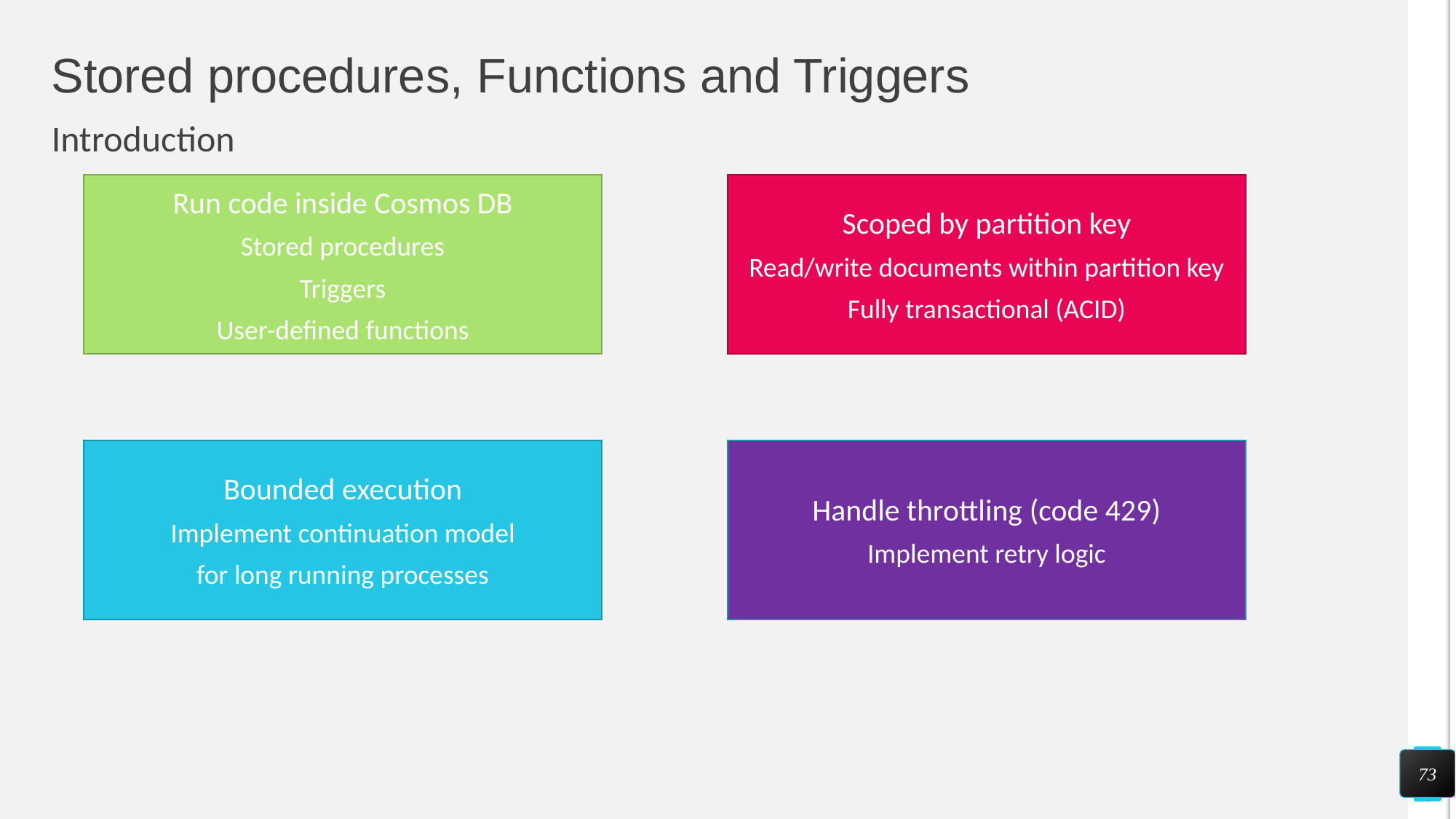

# Stored procedures, Functions and Triggers
Introduction
Run code inside Cosmos DB
Stored procedures
Triggers
User-defined functions
Scoped by partition key
Read/write documents within partition key
Fully transactional (ACID)
Bounded execution
Implement continuation model
for long running processes
Handle throttling (code 429)
Implement retry logic
73